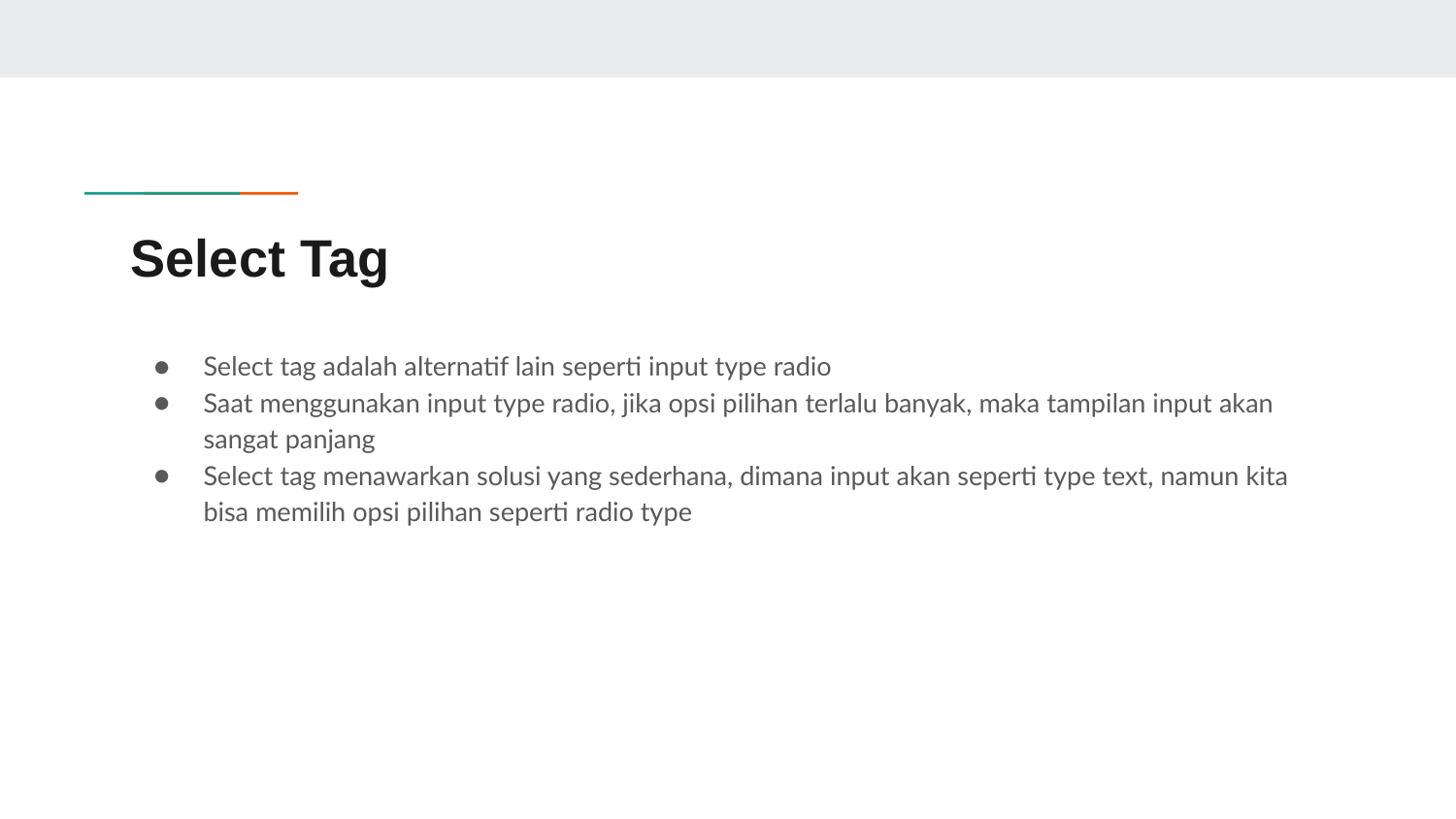

# Select Tag
Select tag adalah alternatif lain seperti input type radio
Saat menggunakan input type radio, jika opsi pilihan terlalu banyak, maka tampilan input akan sangat panjang
Select tag menawarkan solusi yang sederhana, dimana input akan seperti type text, namun kita bisa memilih opsi pilihan seperti radio type